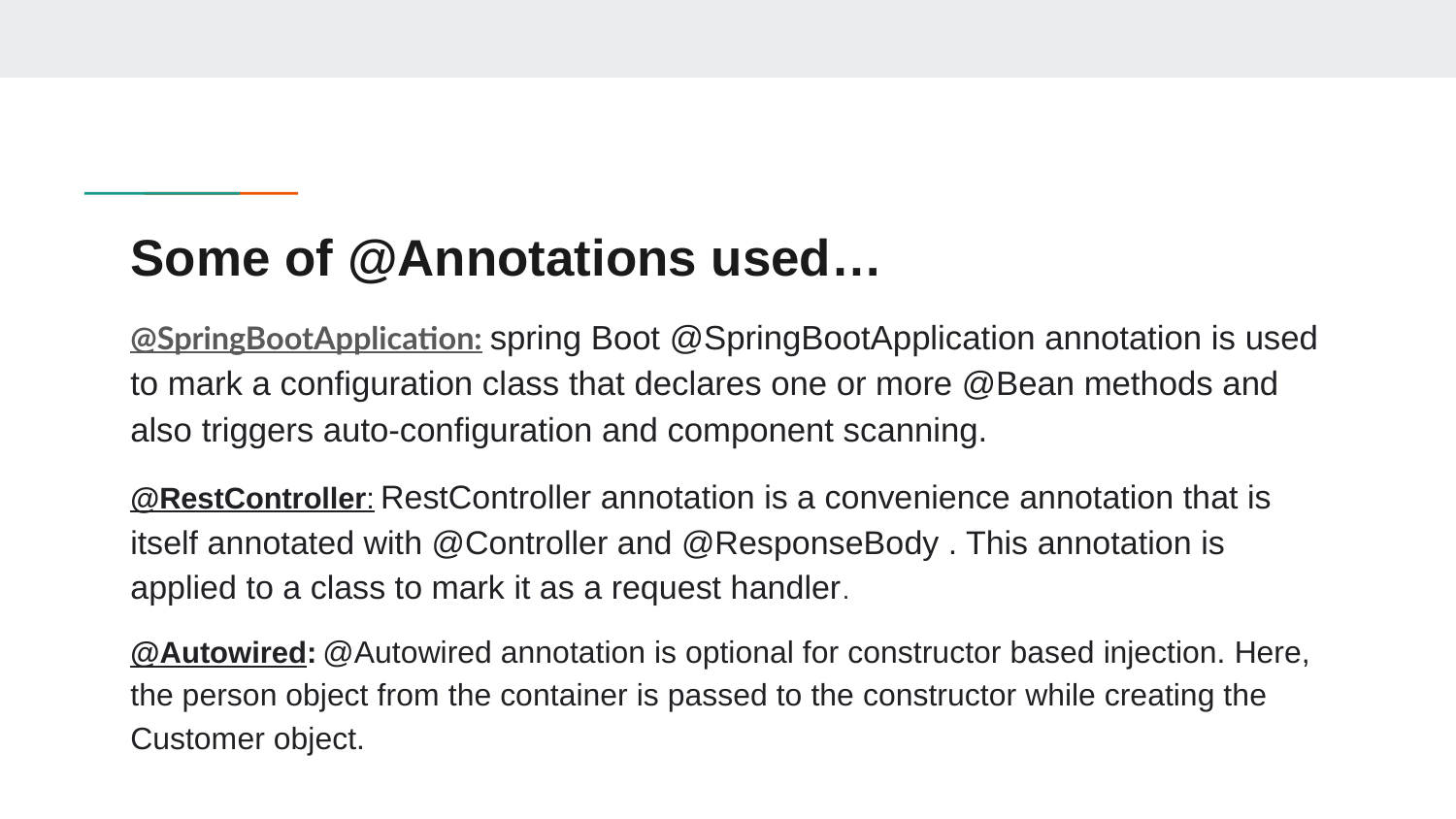

# Some of @Annotations used…
@SpringBootApplication: spring Boot @SpringBootApplication annotation is used to mark a configuration class that declares one or more @Bean methods and also triggers auto-configuration and component scanning.
@RestController: RestController annotation is a convenience annotation that is itself annotated with @Controller and @ResponseBody . This annotation is applied to a class to mark it as a request handler.
@Autowired: @Autowired annotation is optional for constructor based injection. Here, the person object from the container is passed to the constructor while creating the Customer object.